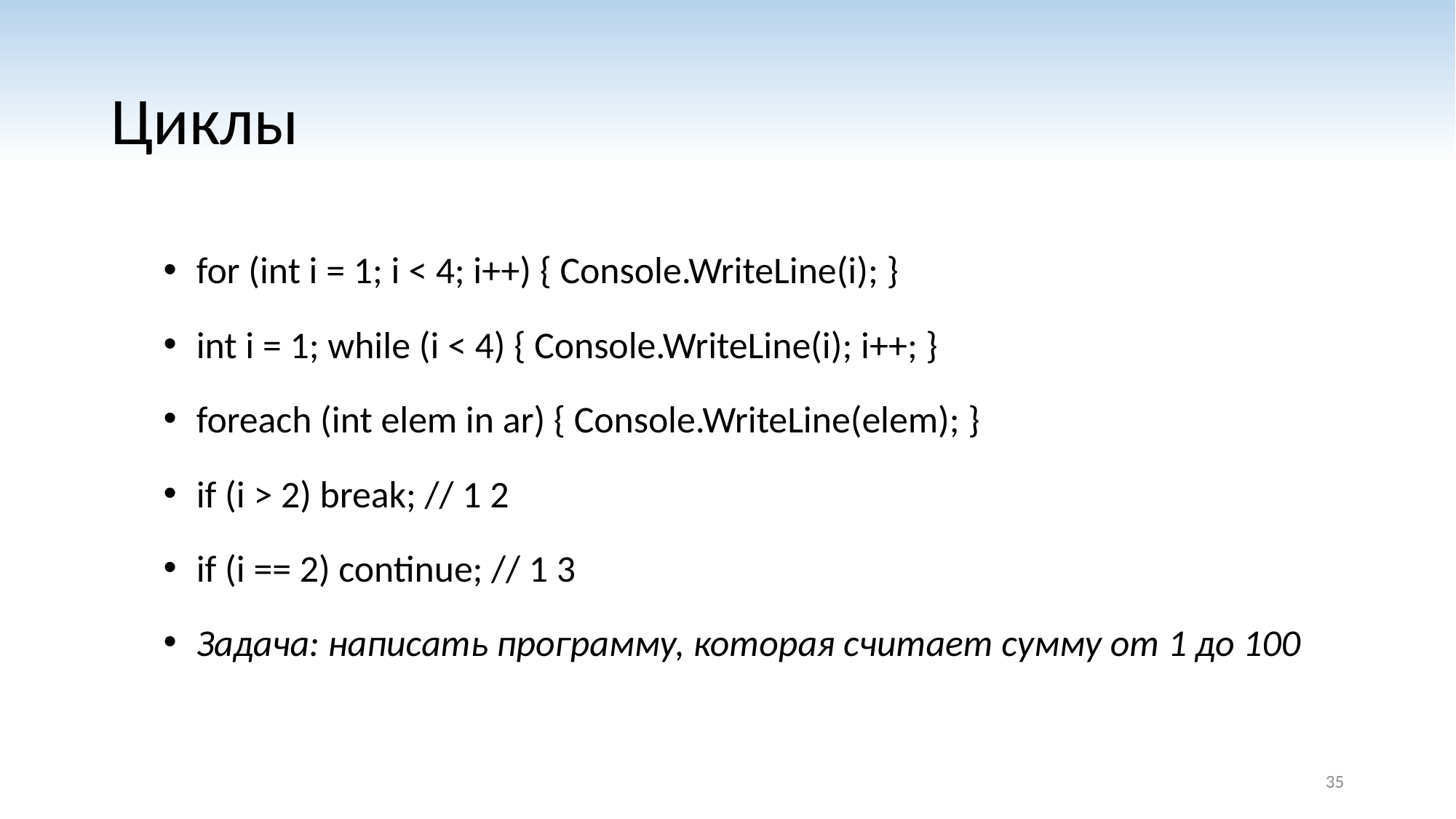

# Циклы
for (int i = 1; i < 4; i++) { Console.WriteLine(i); }
int i = 1; while (i < 4) { Console.WriteLine(i); i++; }
foreach (int elem in ar) { Console.WriteLine(elem); }
if (i > 2) break; // 1 2
if (i == 2) continue; // 1 3
Задача: написать программу, которая считает сумму от 1 до 100

35